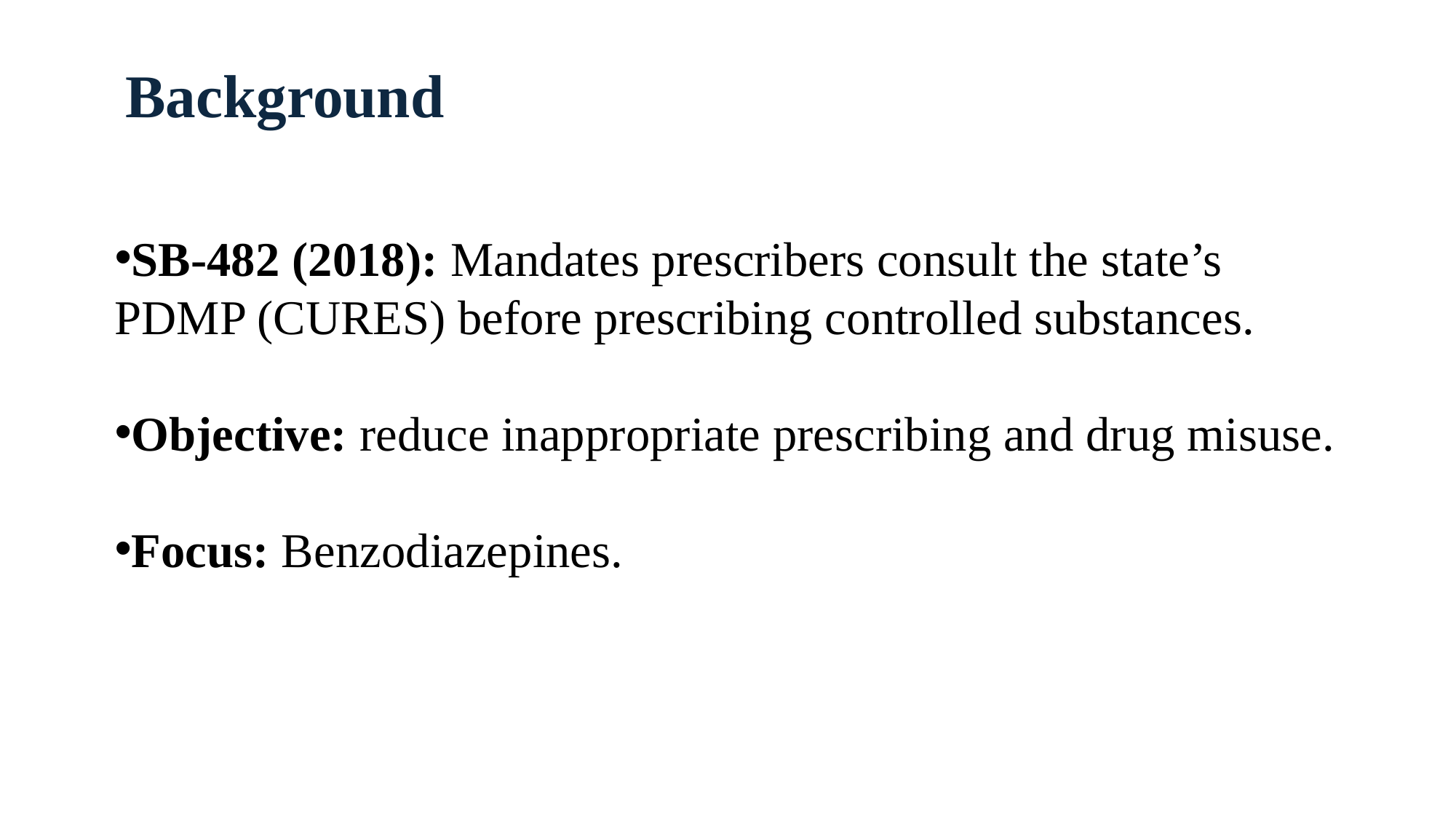

Background
SB-482 (2018): Mandates prescribers consult the state’s PDMP (CURES) before prescribing controlled substances.

Objective: reduce inappropriate prescribing and drug misuse.

Focus: Benzodiazepines.

3